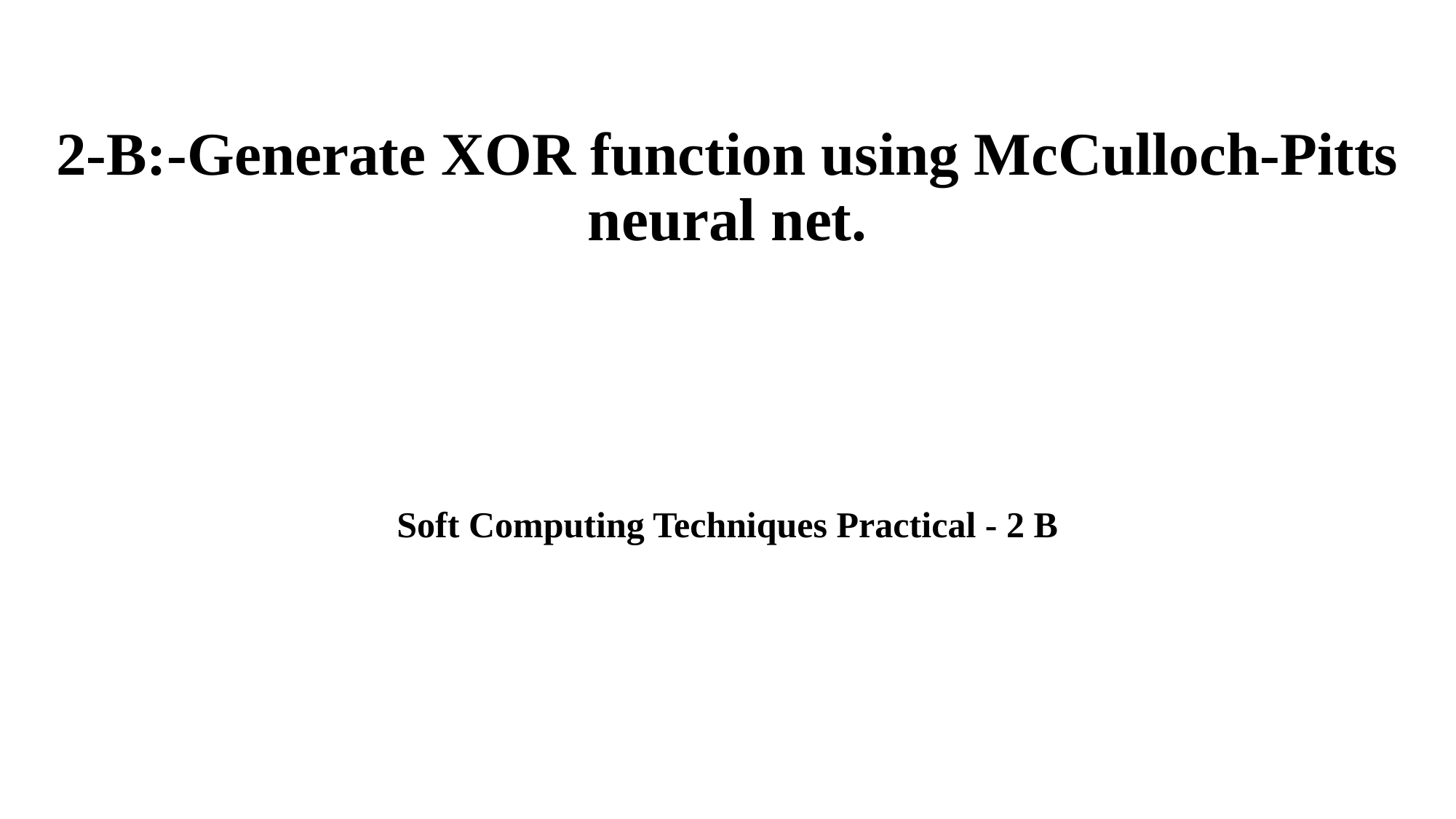

# 2-B:-Generate XOR function using McCulloch-Pitts neural net.
Soft Computing Techniques Practical - 2 B